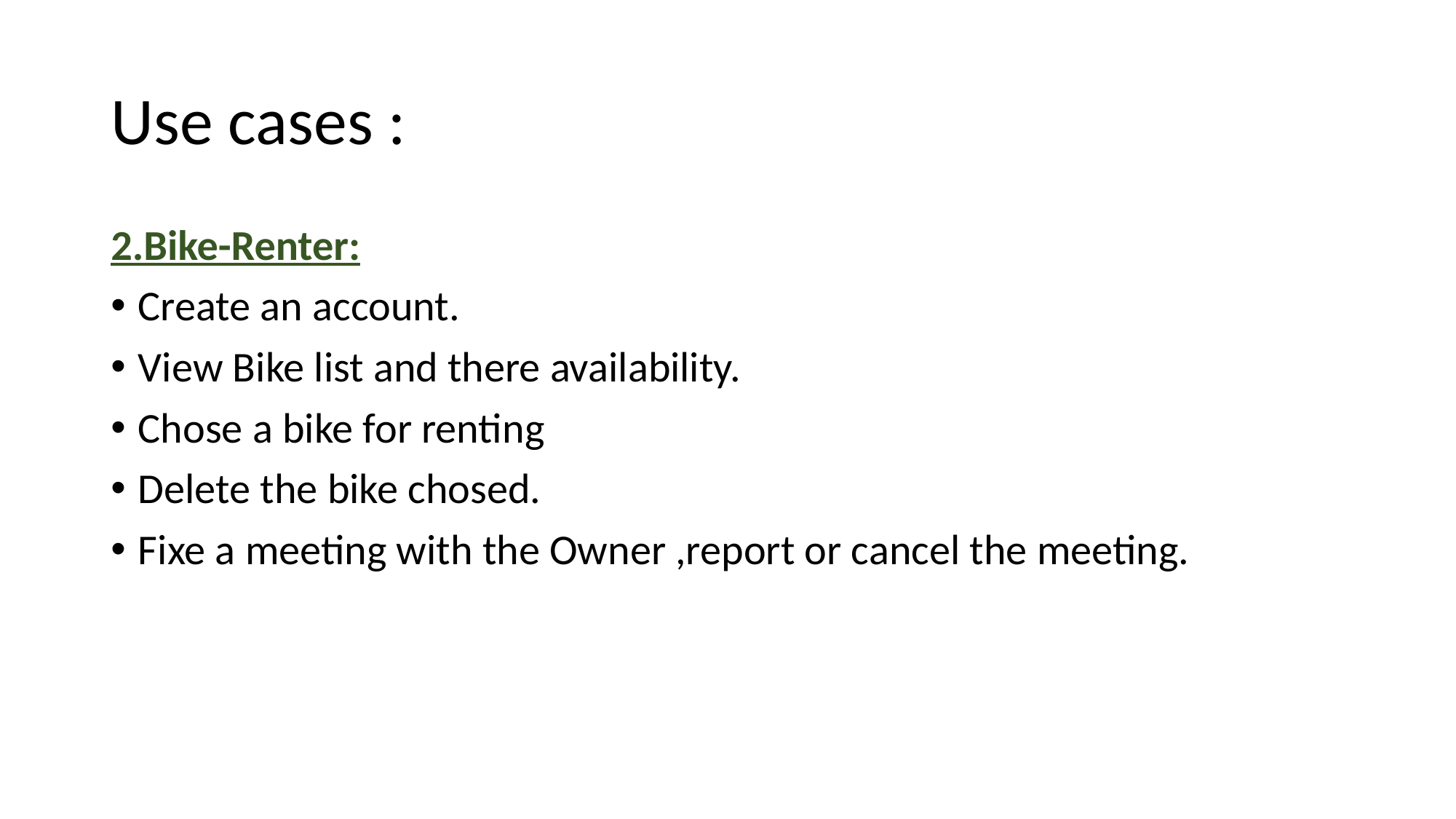

# Use cases :
2.Bike-Renter:
Create an account.
View Bike list and there availability.
Chose a bike for renting
Delete the bike chosed.
Fixe a meeting with the Owner ,report or cancel the meeting.